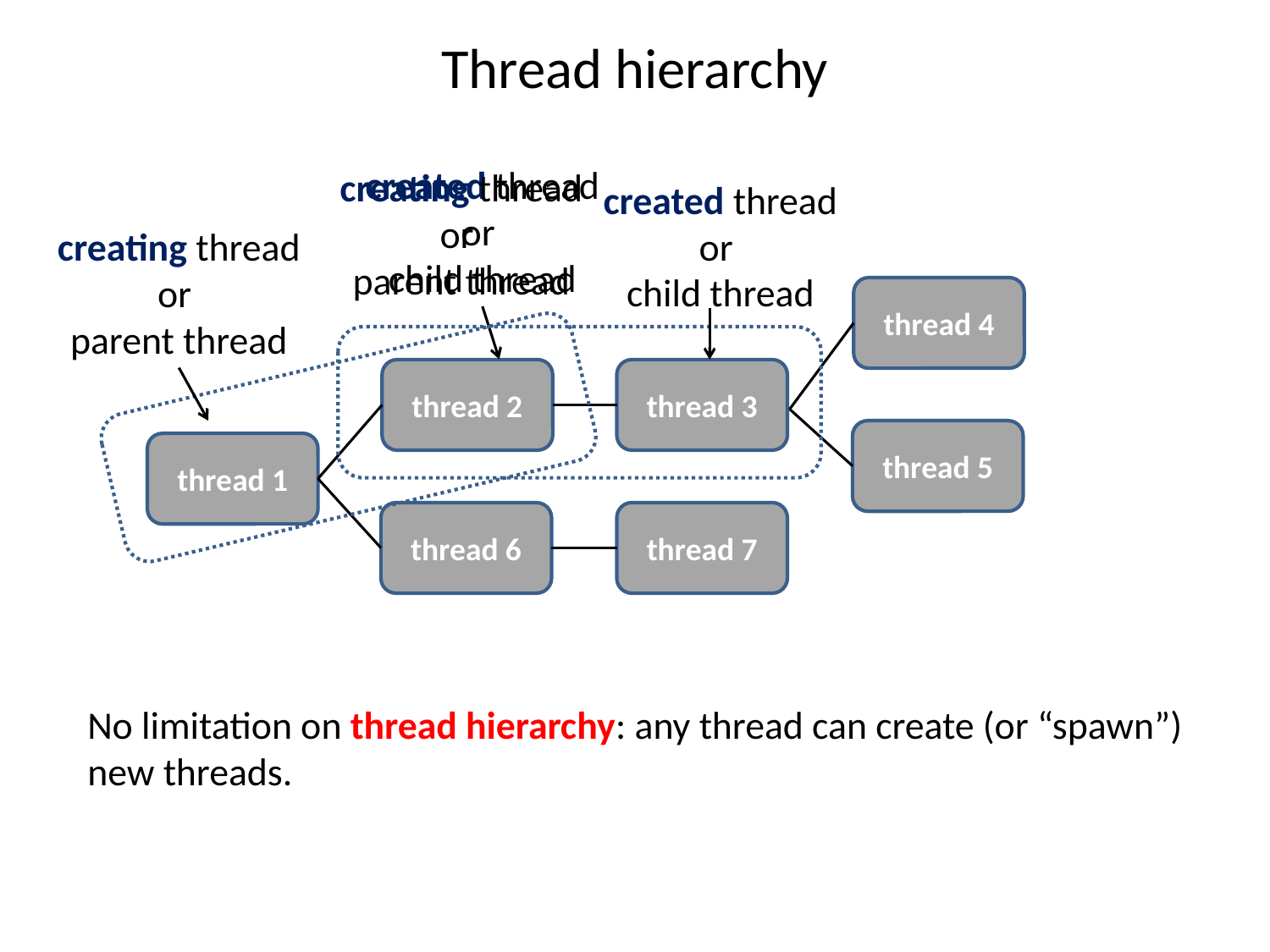

# Thread hierarchy
created thread
or
child thread
creating thread
or
parent thread
created thread
or
child thread
creating thread
or
parent thread
thread 4

thread 3
thread 2

thread 5
thread 1
thread 7
thread 6
No limitation on thread hierarchy: any thread can create (or “spawn”) new threads.